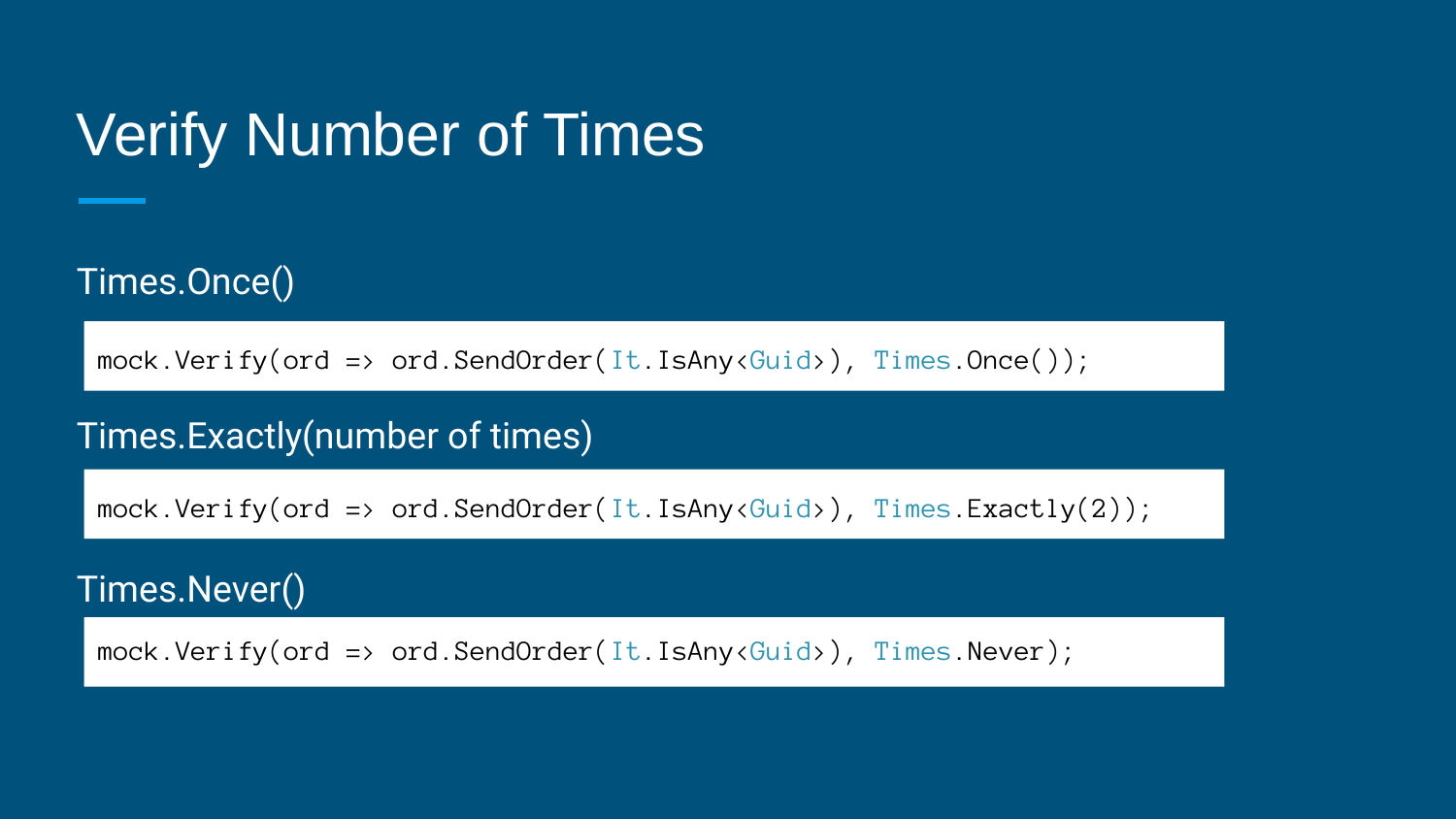

# Verify Number of Times
Times.Once()

Times.Exactly(number of times)

Times.Never()

mock.Verify(ord => ord.SendOrder(It.IsAny<Guid>), Times.Once());

mock.Verify(ord => ord.SendOrder(It.IsAny<Guid>), Times.Exactly(2));

mock.Verify(ord => ord.SendOrder(It.IsAny<Guid>), Times.Never);